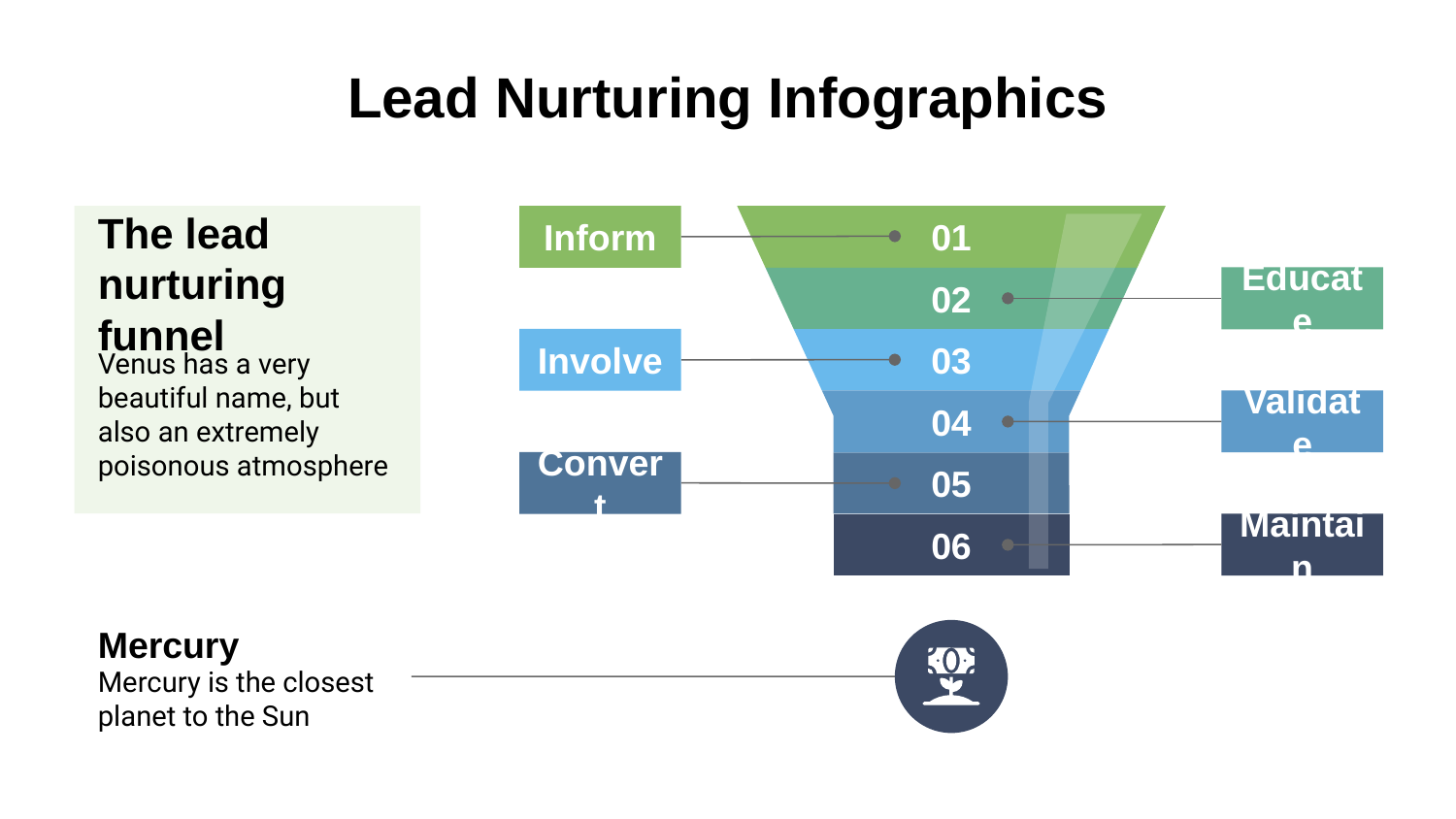

# Lead Nurturing Infographics

Inform
01

The lead nurturing funnel
Venus has a very beautiful name, but also an extremely poisonous atmosphere
Educate
02
Involve
03
Validate
04
Convert
05
Maintain
06

Mercury
Mercury is the closest planet to the Sun